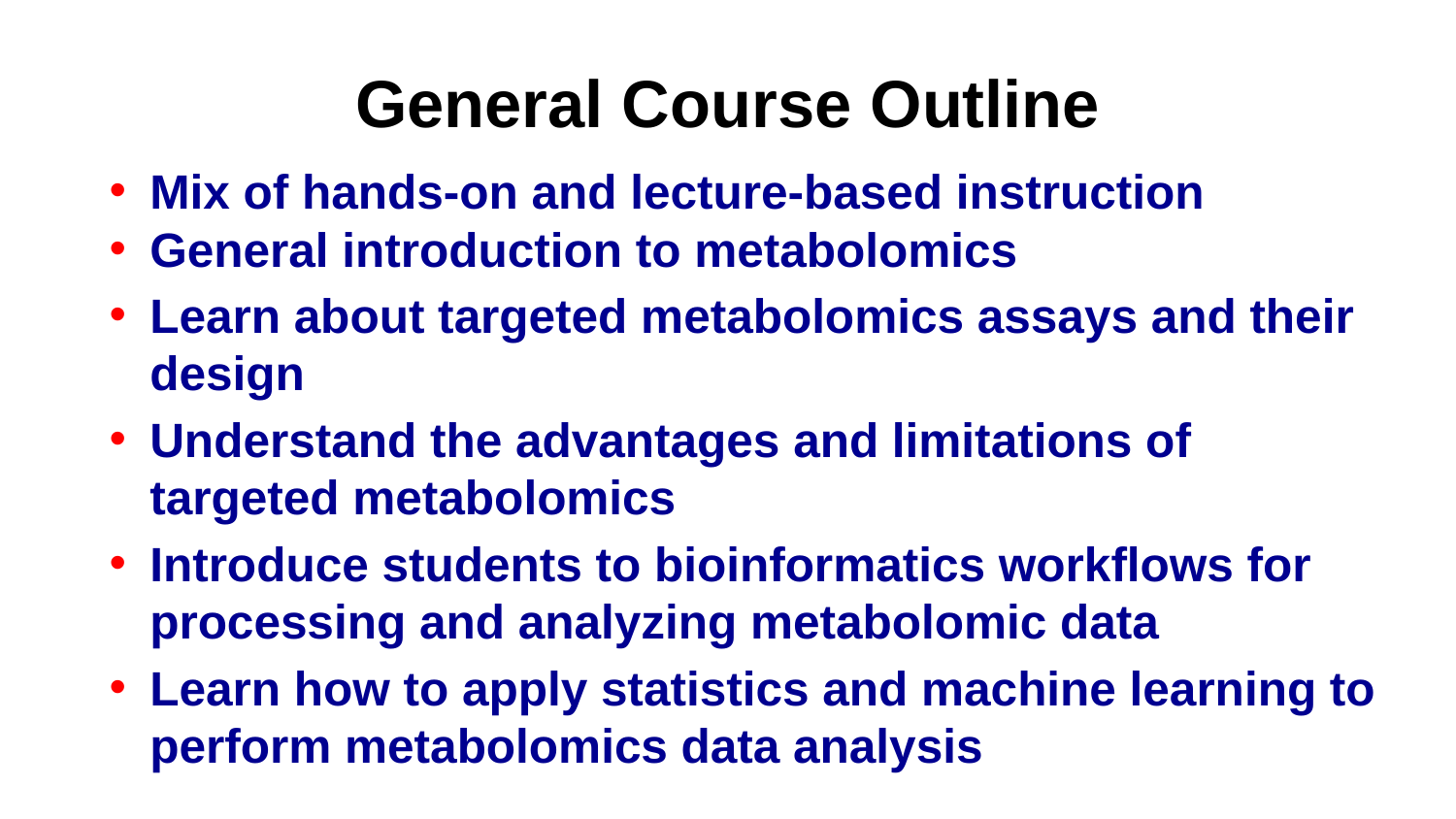

# General Course Outline
Mix of hands-on and lecture-based instruction
General introduction to metabolomics
Learn about targeted metabolomics assays and their design
Understand the advantages and limitations of targeted metabolomics
Introduce students to bioinformatics workflows for processing and analyzing metabolomic data
Learn how to apply statistics and machine learning to perform metabolomics data analysis